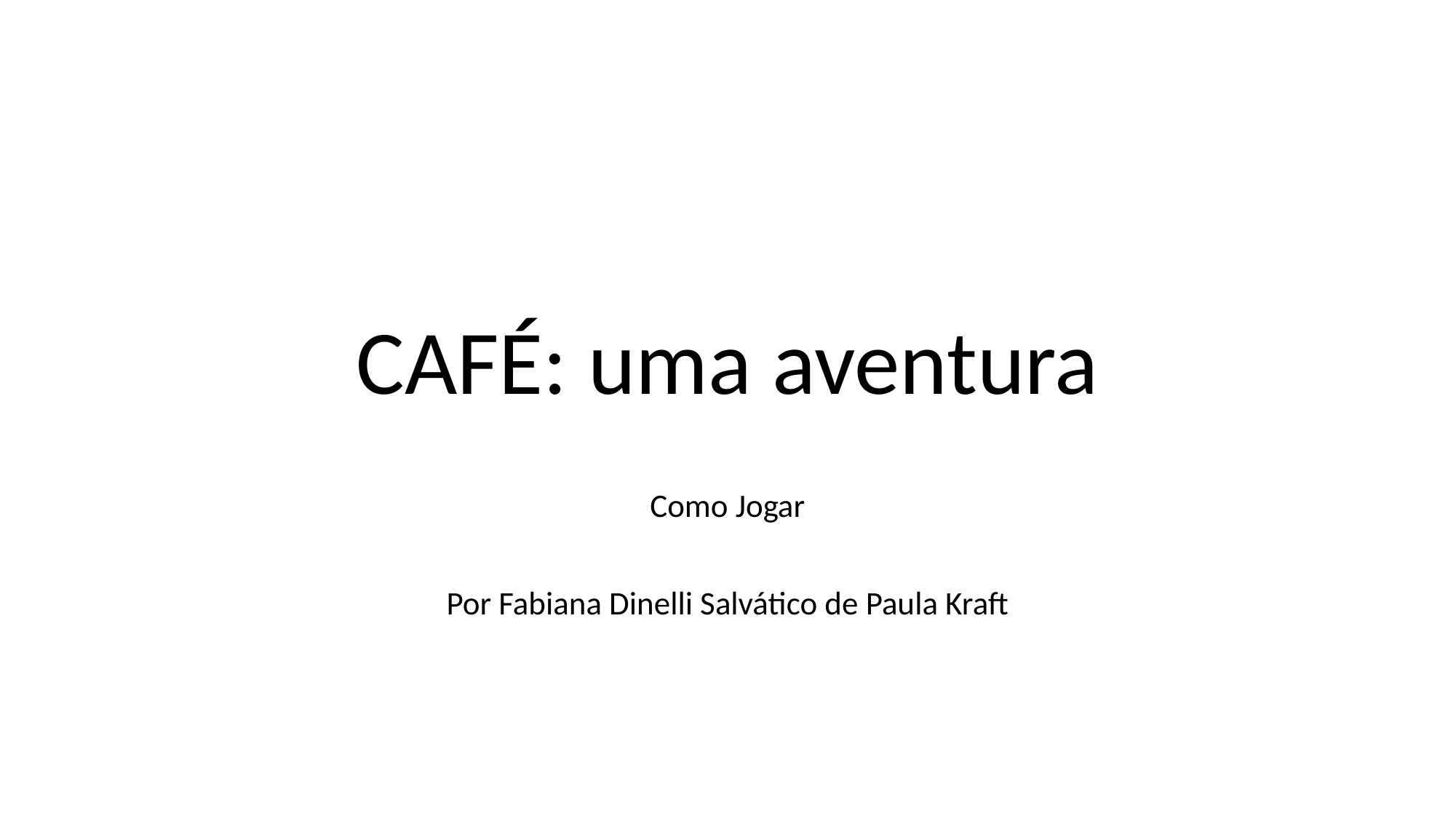

# CAFÉ: uma aventura

Como Jogar

Por Fabiana Dinelli Salvático de Paula Kraft